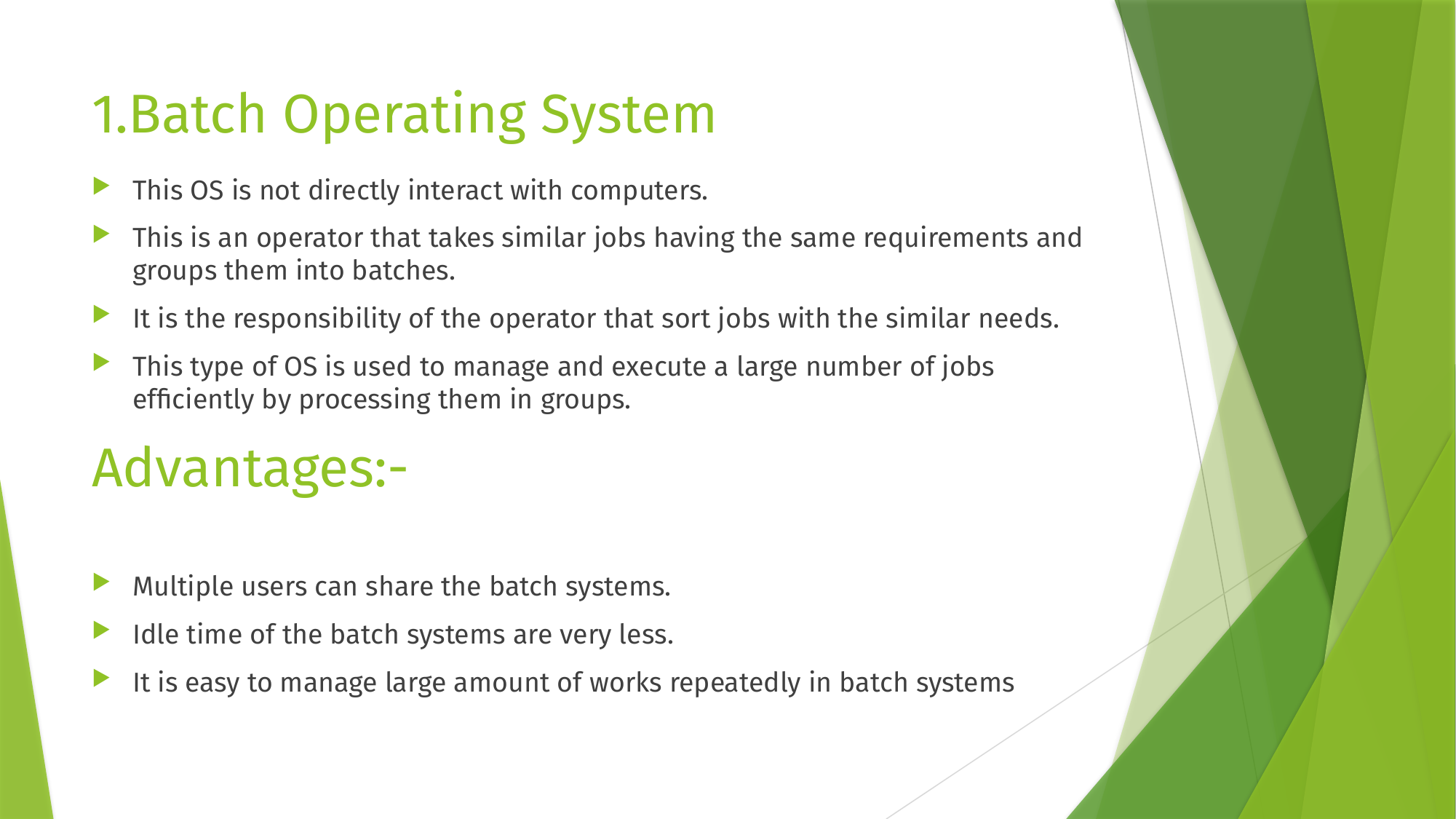

# 1.Batch Operating System
This OS is not directly interact with computers.
This is an operator that takes similar jobs having the same requirements and groups them into batches.
It is the responsibility of the operator that sort jobs with the similar needs.
This type of OS is used to manage and execute a large number of jobs efficiently by processing them in groups.
Advantages:-
Multiple users can share the batch systems.
Idle time of the batch systems are very less.
It is easy to manage large amount of works repeatedly in batch systems